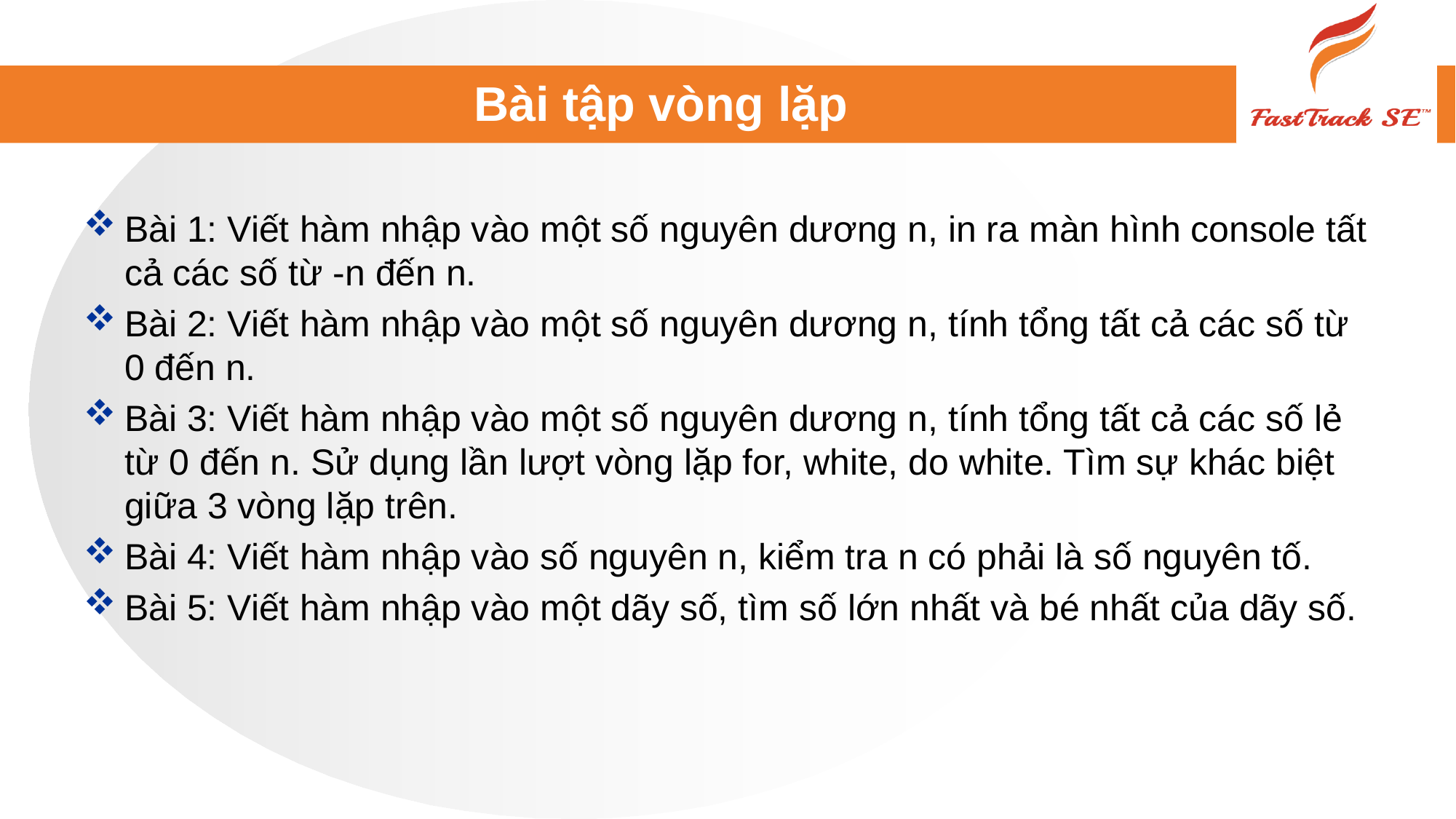

# Bài tập vòng lặp
Bài 1: Viết hàm nhập vào một số nguyên dương n, in ra màn hình console tất cả các số từ -n đến n.
Bài 2: Viết hàm nhập vào một số nguyên dương n, tính tổng tất cả các số từ 0 đến n.
Bài 3: Viết hàm nhập vào một số nguyên dương n, tính tổng tất cả các số lẻ từ 0 đến n. Sử dụng lần lượt vòng lặp for, white, do white. Tìm sự khác biệt giữa 3 vòng lặp trên.
Bài 4: Viết hàm nhập vào số nguyên n, kiểm tra n có phải là số nguyên tố.
Bài 5: Viết hàm nhập vào một dãy số, tìm số lớn nhất và bé nhất của dãy số.